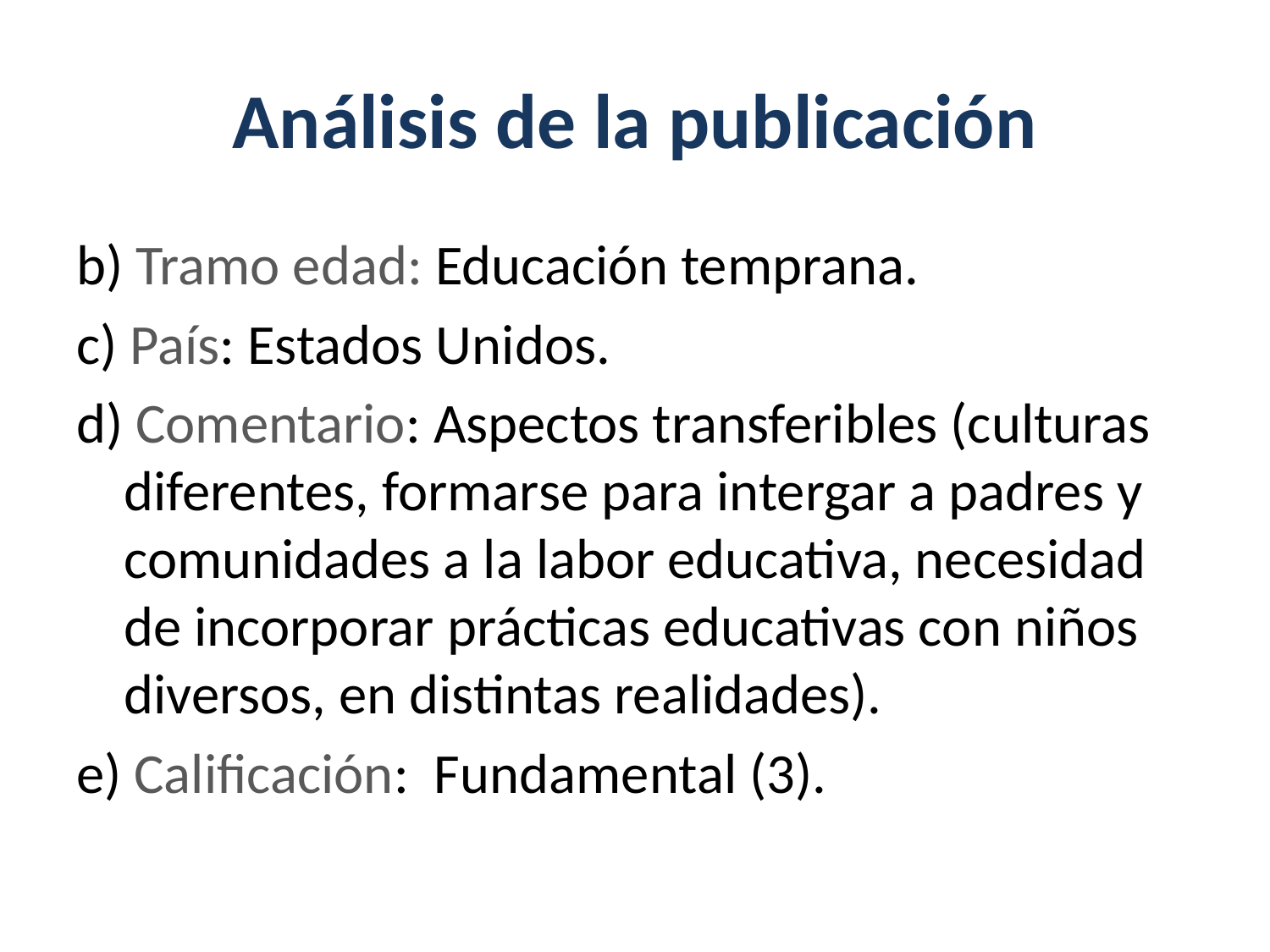

# Análisis de la publicación
b) Tramo edad: Educación temprana.
c) País: Estados Unidos.
d) Comentario: Aspectos transferibles (culturas diferentes, formarse para intergar a padres y comunidades a la labor educativa, necesidad de incorporar prácticas educativas con niños diversos, en distintas realidades).
e) Calificación:  Fundamental (3).